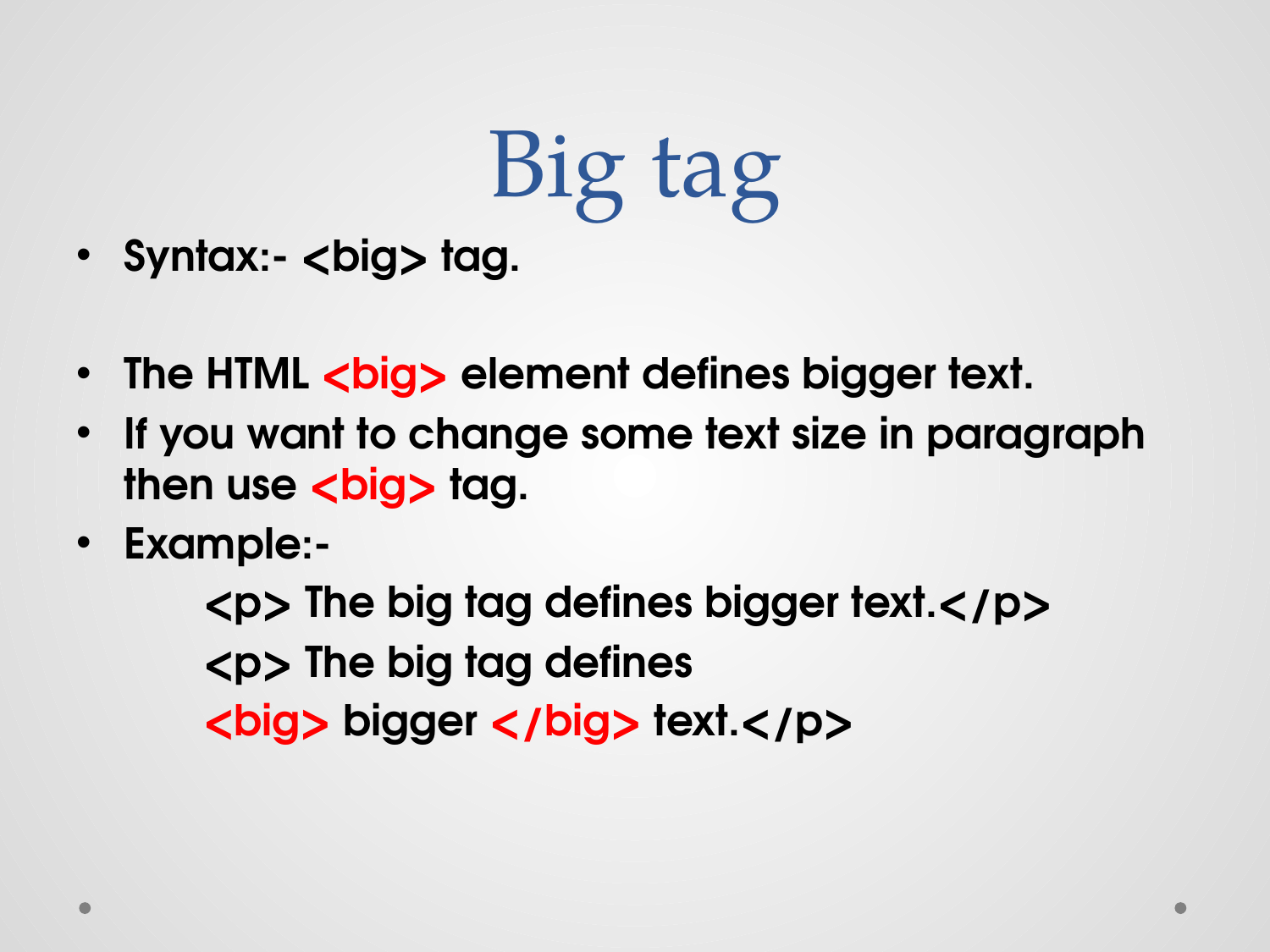

# Big tag
Syntax:- <big> tag.

The HTML <big> element defines bigger text.
If you want to change some text size in paragraph then use <big> tag.
Example:-
	<p> The big tag defines bigger text.</p>
	<p> The big tag defines
	<big> bigger </big> text.</p>